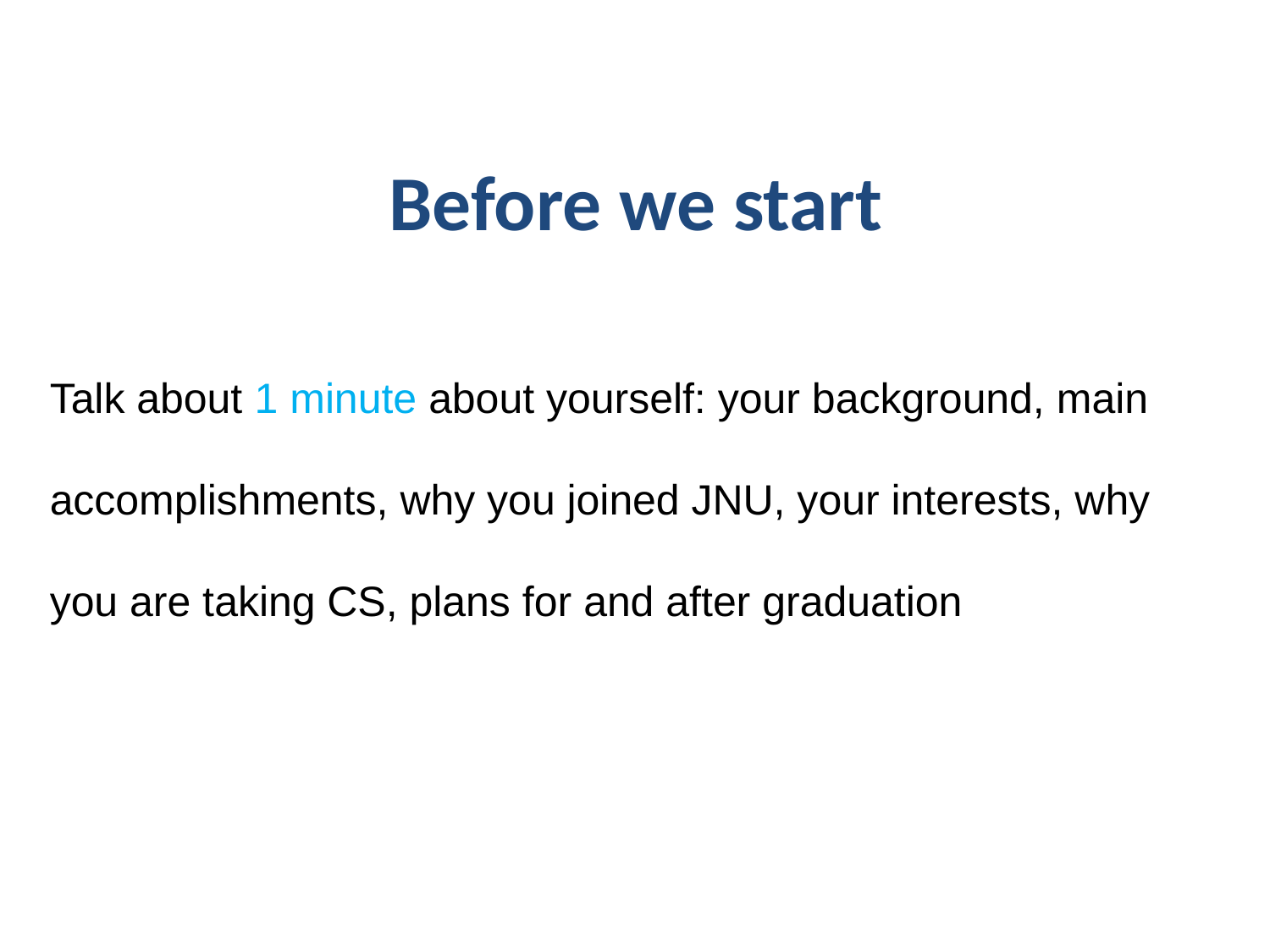

Before we start
Talk about 1 minute about yourself: your background, main accomplishments, why you joined JNU, your interests, why you are taking CS, plans for and after graduation